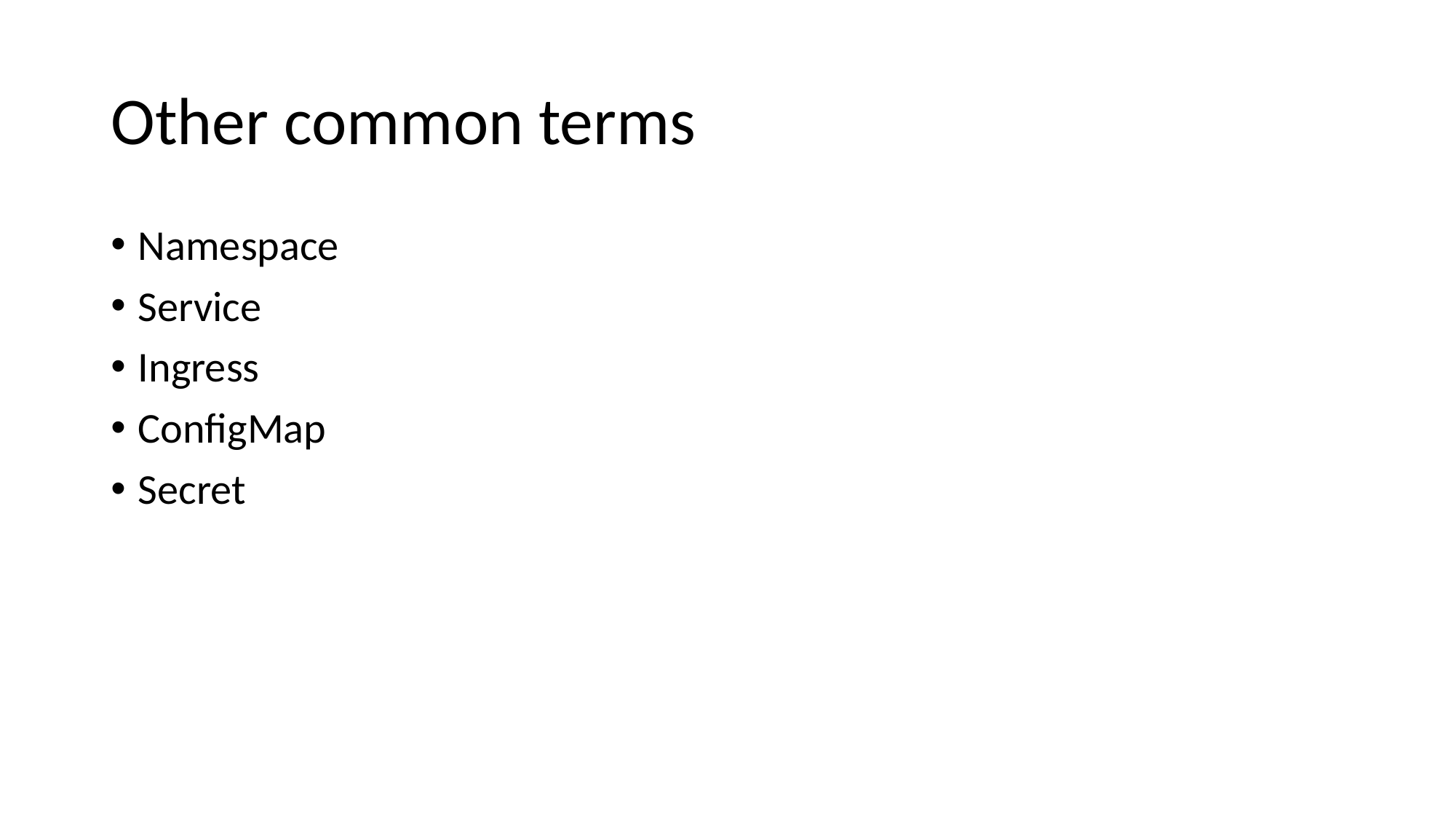

# Other common terms
Namespace
Service
Ingress
ConfigMap
Secret